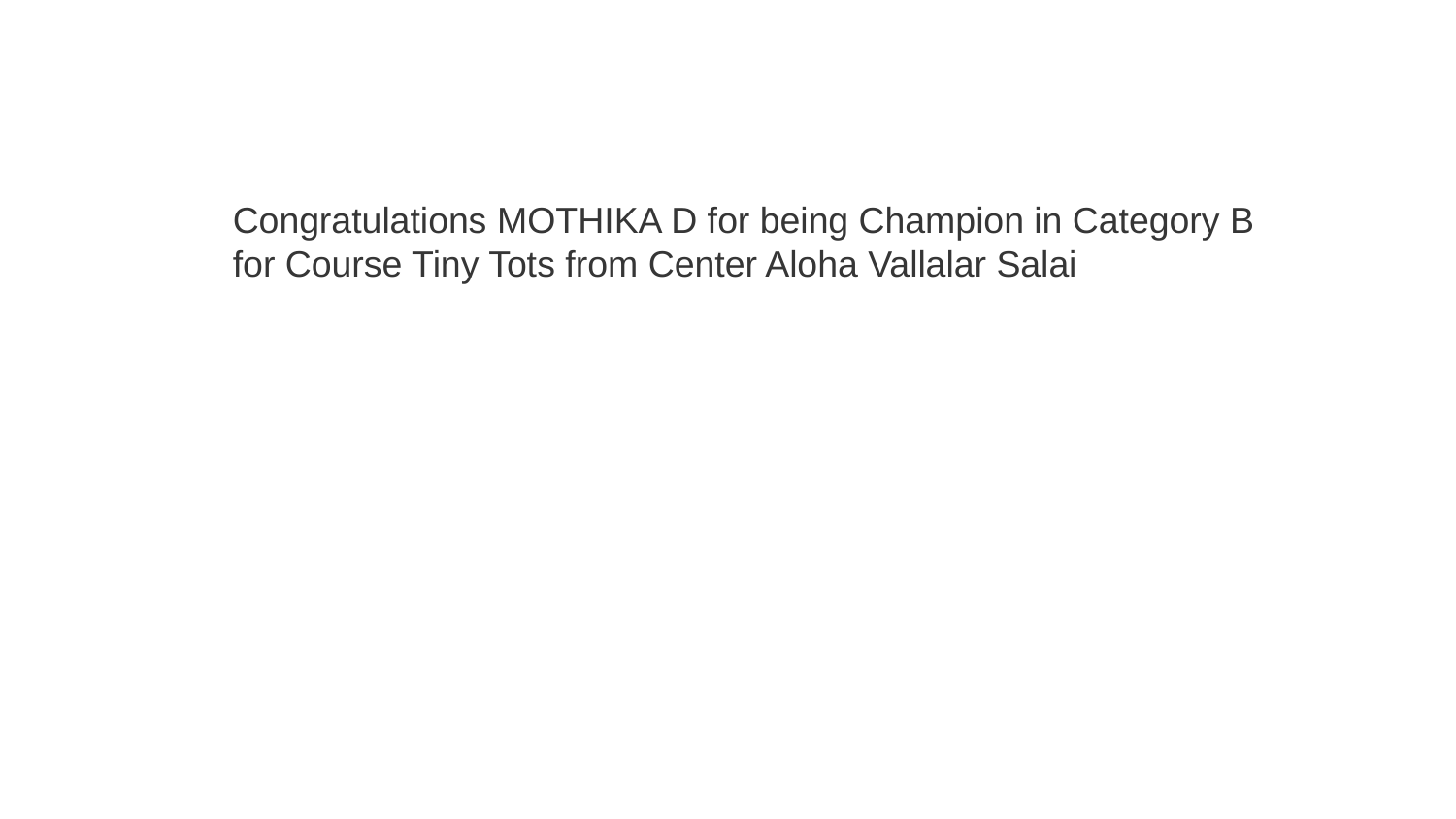

Congratulations MOTHIKA D for being Champion in Category B for Course Tiny Tots from Center Aloha Vallalar Salai